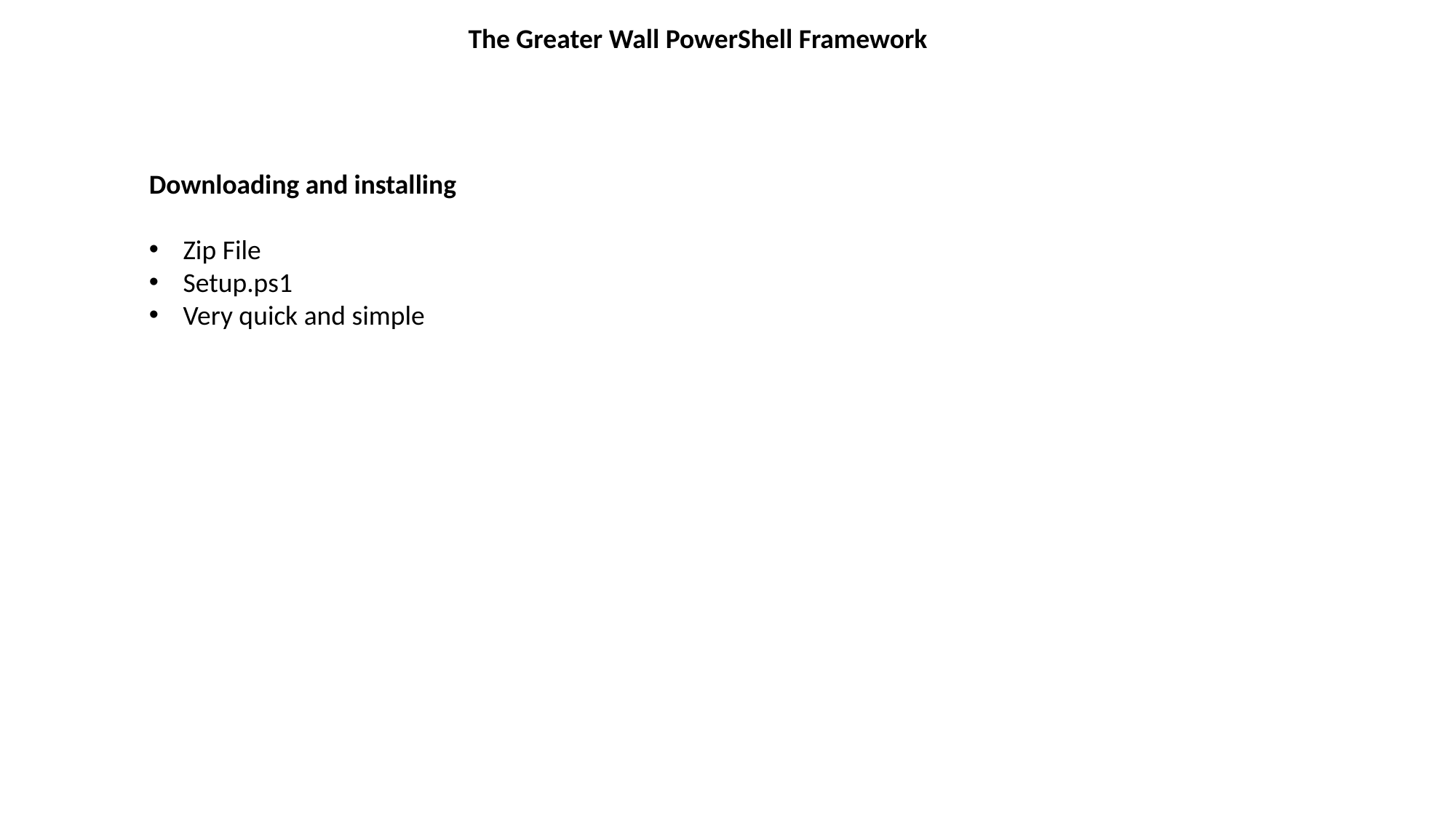

The Greater Wall PowerShell Framework
Downloading and installing

Zip File
Setup.ps1
Very quick and simple